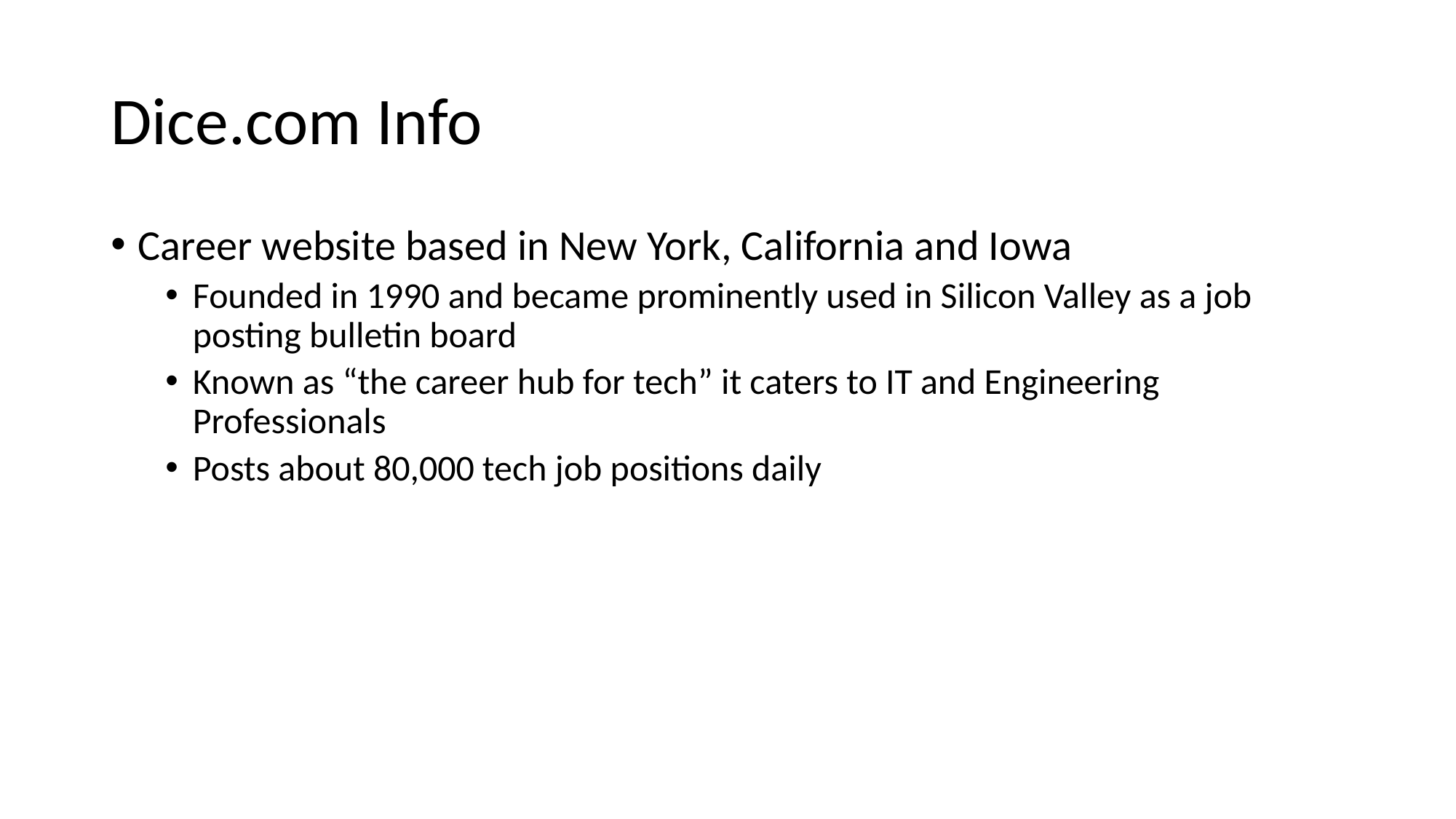

# Dice.com Info
Career website based in New York, California and Iowa
Founded in 1990 and became prominently used in Silicon Valley as a job posting bulletin board
Known as “the career hub for tech” it caters to IT and Engineering Professionals
Posts about 80,000 tech job positions daily